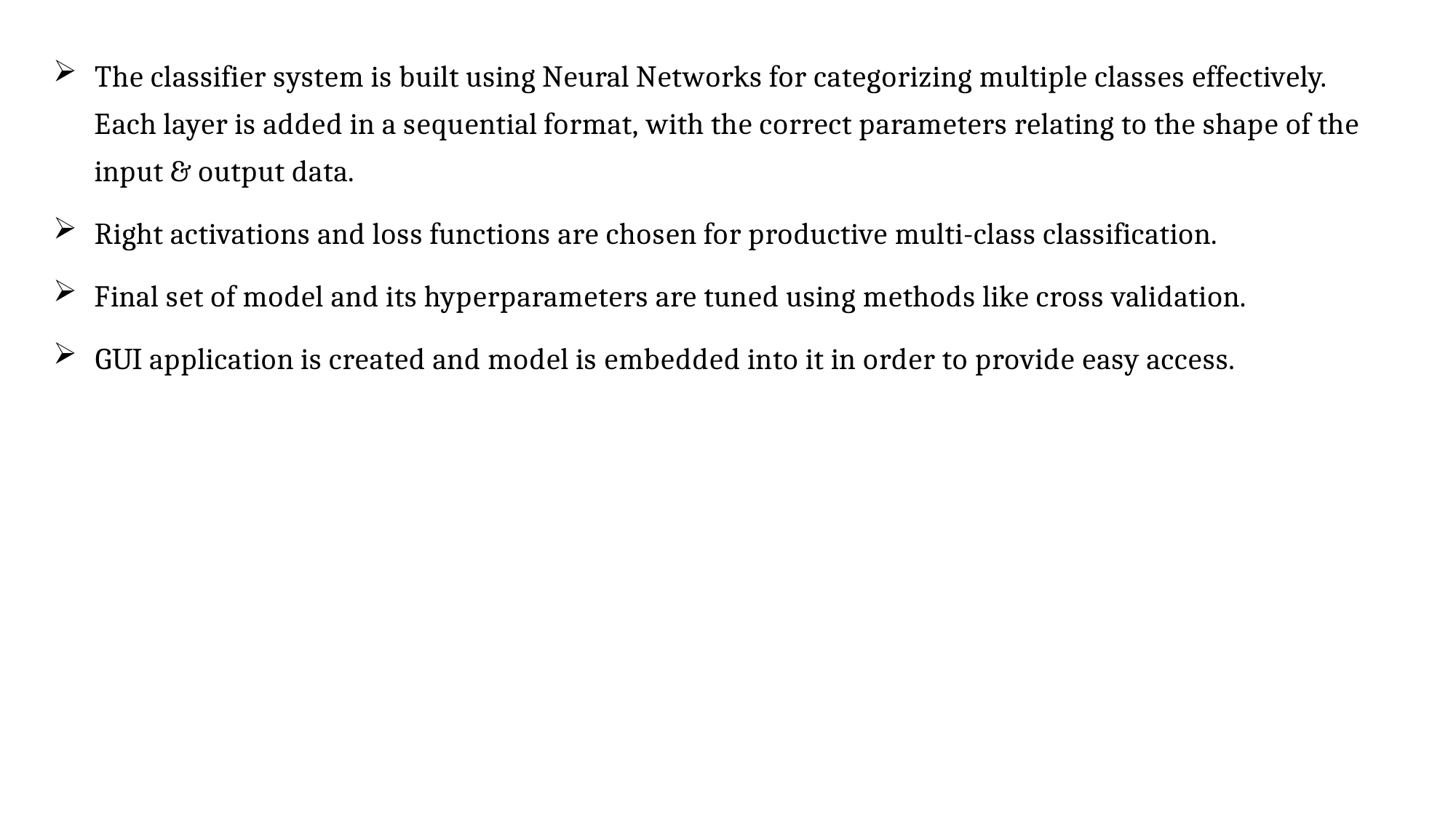

The classifier system is built using Neural Networks for categorizing multiple classes effectively. Each layer is added in a sequential format, with the correct parameters relating to the shape of the input & output data.
Right activations and loss functions are chosen for productive multi-class classification.
Final set of model and its hyperparameters are tuned using methods like cross validation.
GUI application is created and model is embedded into it in order to provide easy access.